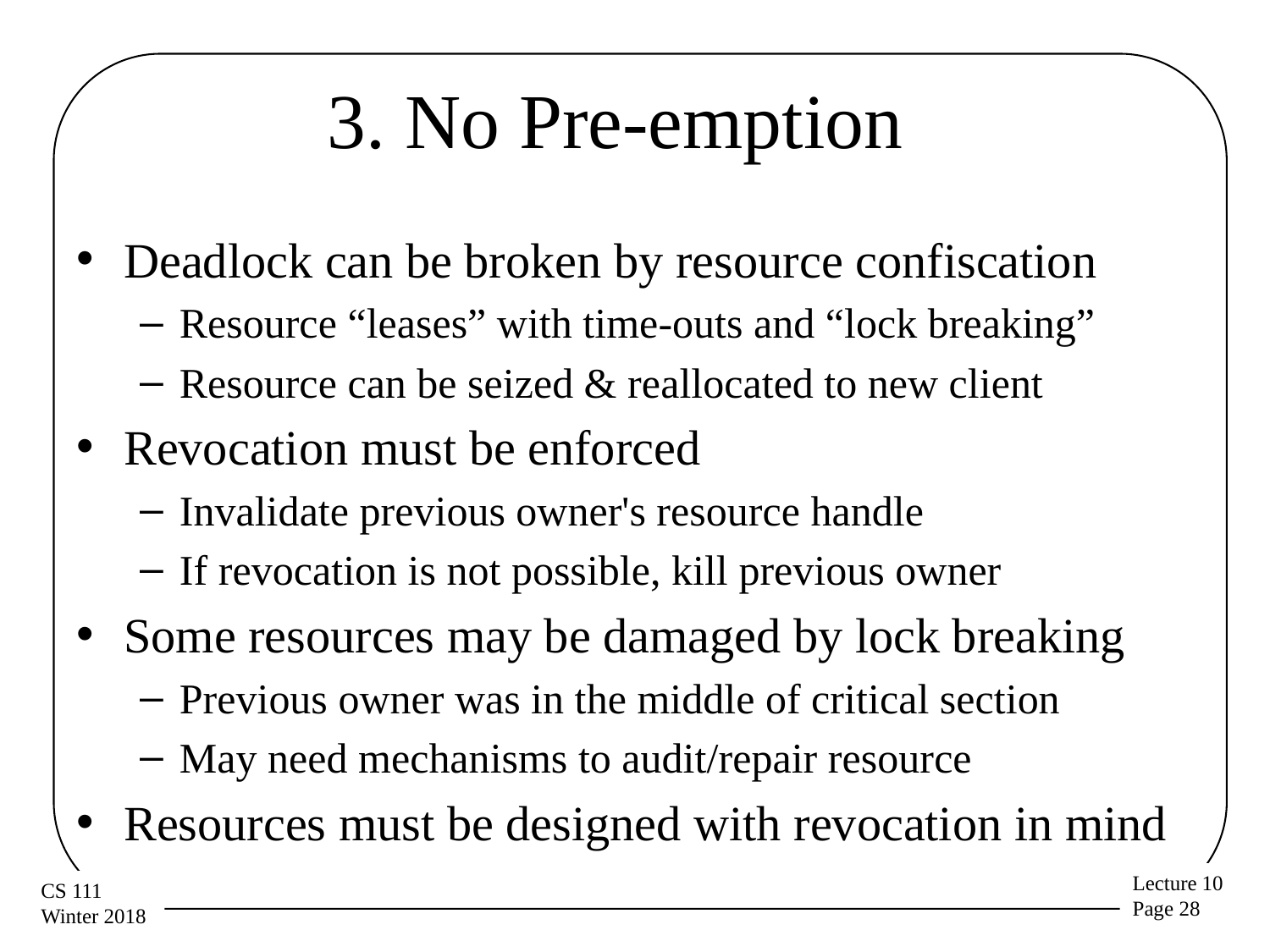

# 3. No Pre-emption
Deadlock can be broken by resource confiscation
Resource “leases” with time-outs and “lock breaking”
Resource can be seized & reallocated to new client
Revocation must be enforced
Invalidate previous owner's resource handle
If revocation is not possible, kill previous owner
Some resources may be damaged by lock breaking
Previous owner was in the middle of critical section
May need mechanisms to audit/repair resource
Resources must be designed with revocation in mind